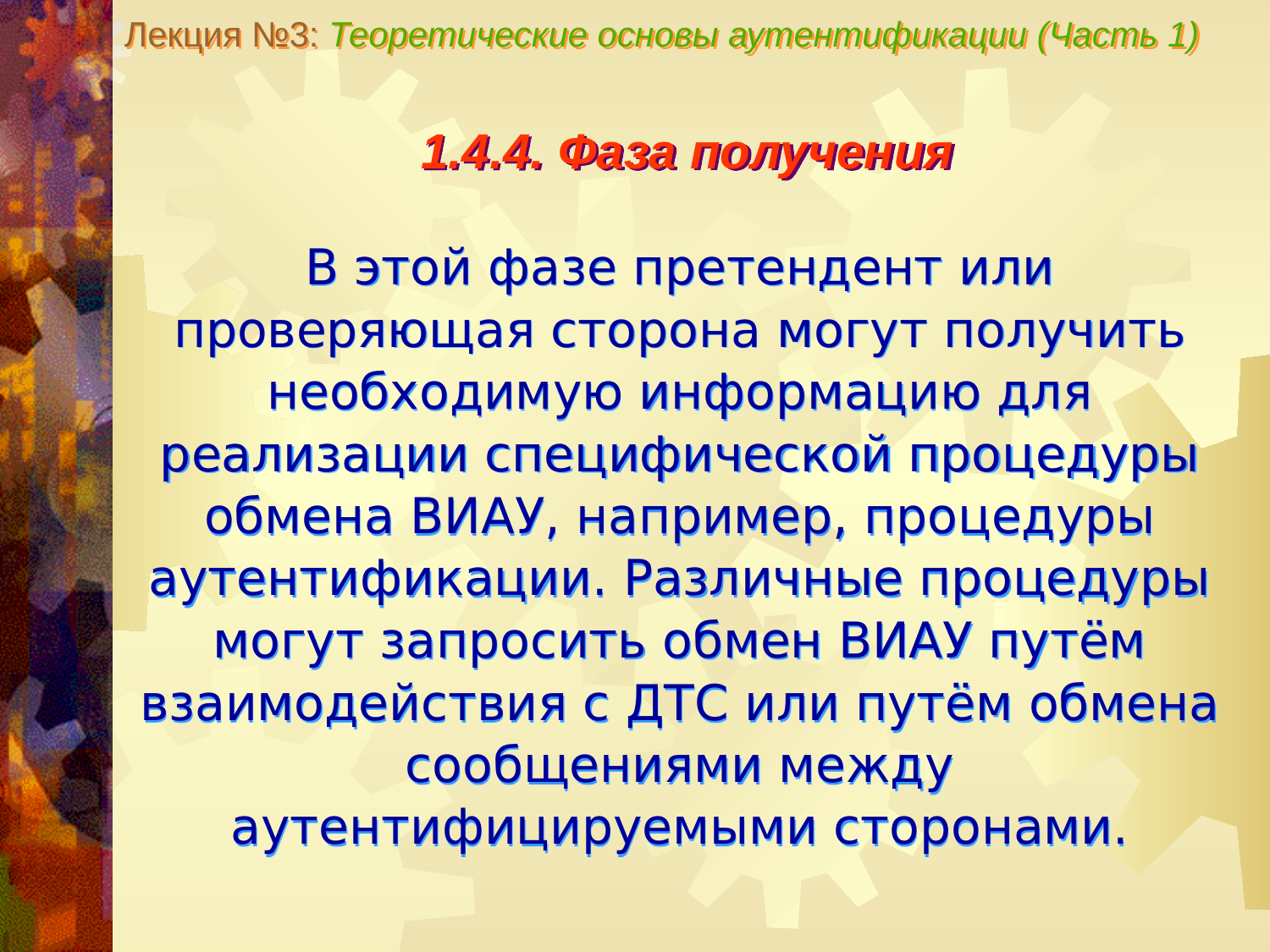

Лекция №3: Теоретические основы аутентификации (Часть 1)
1.4.4. Фаза получения
В этой фазе претендент или проверяющая сторона могут получить необходимую информацию для реализации специфической процедуры обмена ВИАУ, например, процедуры аутентификации. Различные процедуры могут запросить обмен ВИАУ путём взаимодействия с ДТС или путём обмена сообщениями между аутентифицируемыми сторонами.